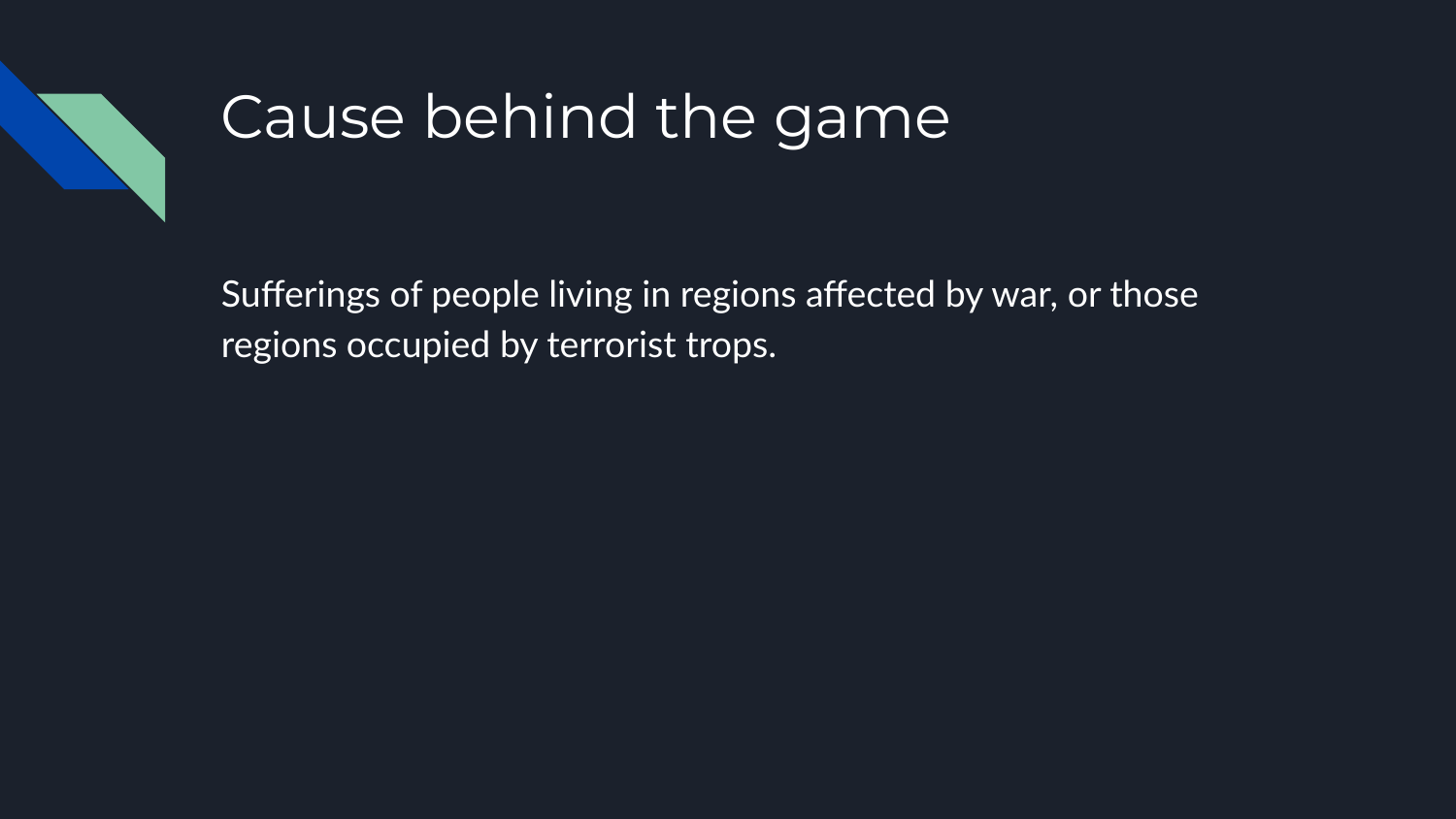

# Cause behind the game
Sufferings of people living in regions affected by war, or those regions occupied by terrorist trops.